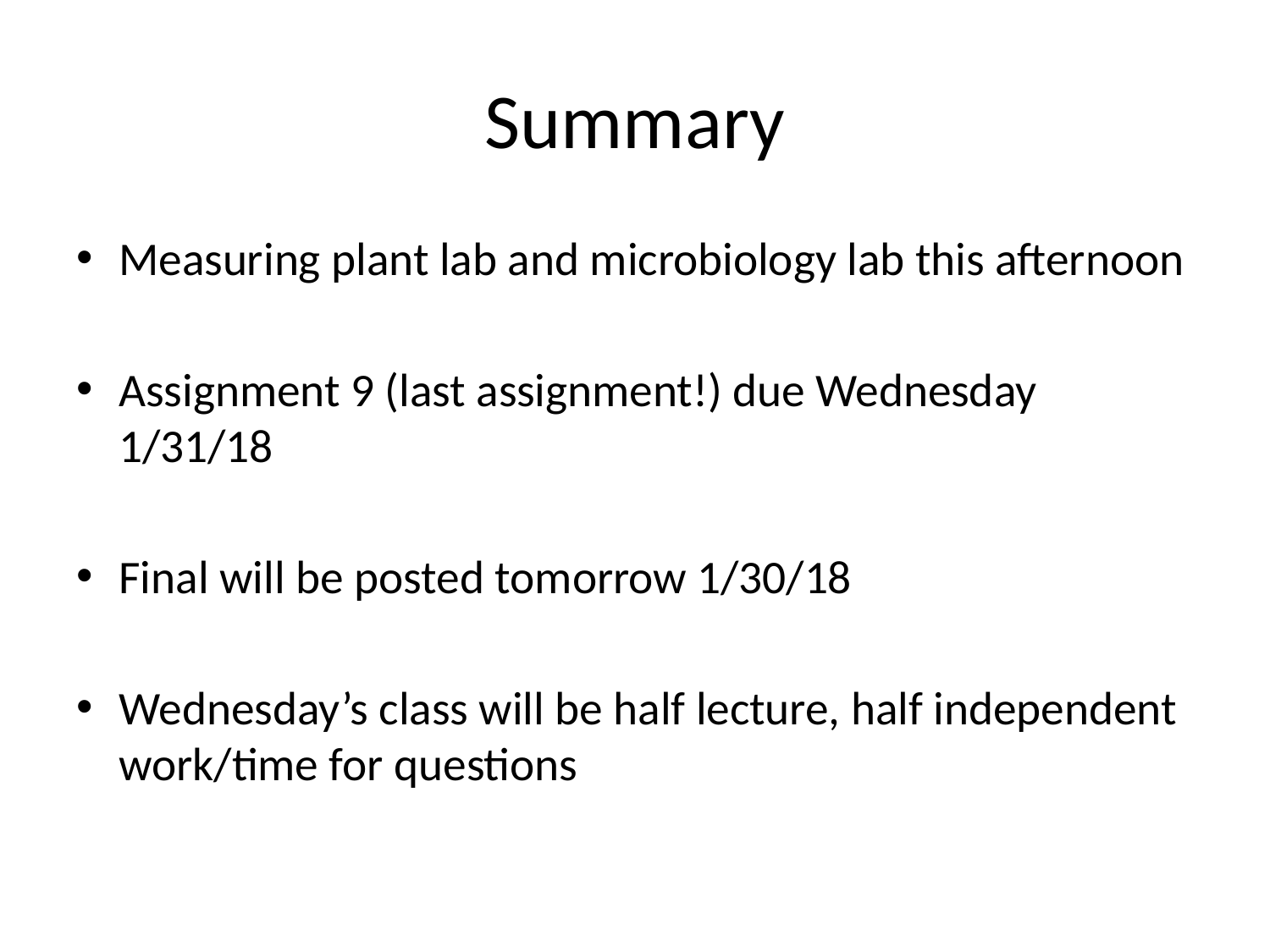

# Summary
Measuring plant lab and microbiology lab this afternoon

Assignment 9 (last assignment!) due Wednesday 1/31/18

Final will be posted tomorrow 1/30/18

Wednesday’s class will be half lecture, half independent work/time for questions